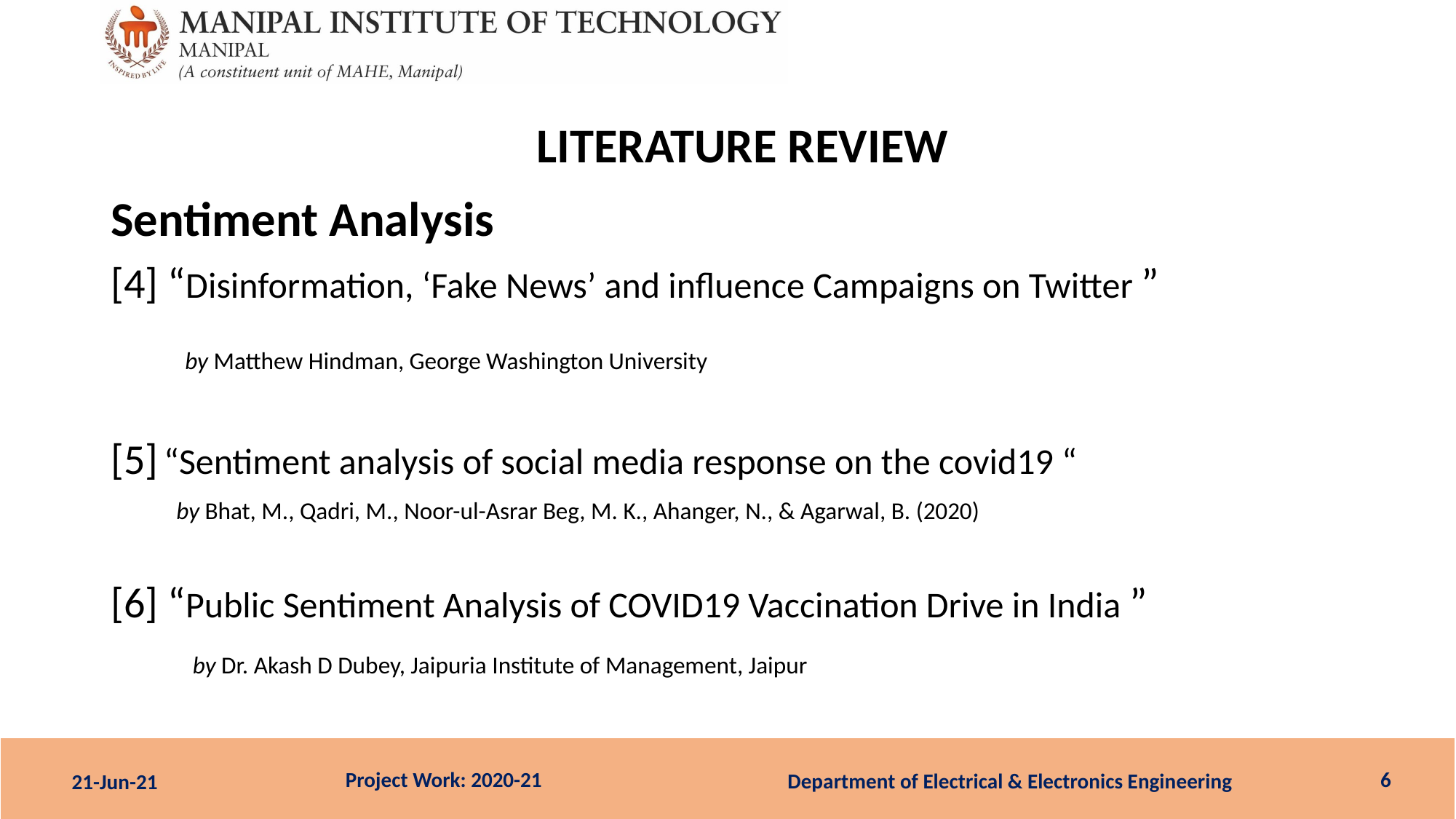

# LITERATURE REVIEW
Sentiment Analysis
[4] “Disinformation, ‘Fake News’ and influence Campaigns on Twitter ”
      by Matthew Hindman, George Washington University

[5] “Sentiment analysis of social media response on the covid19 “
            by Bhat, M., Qadri, M., Noor-ul-Asrar Beg, M. K., Ahanger, N., & Agarwal, B. (2020)

[6] “Public Sentiment Analysis of COVID19 Vaccination Drive in India ”
          by Dr. Akash D Dubey, Jaipuria Institute of Management, Jaipur
6
Department of Electrical & Electronics Engineering
21-Jun-21